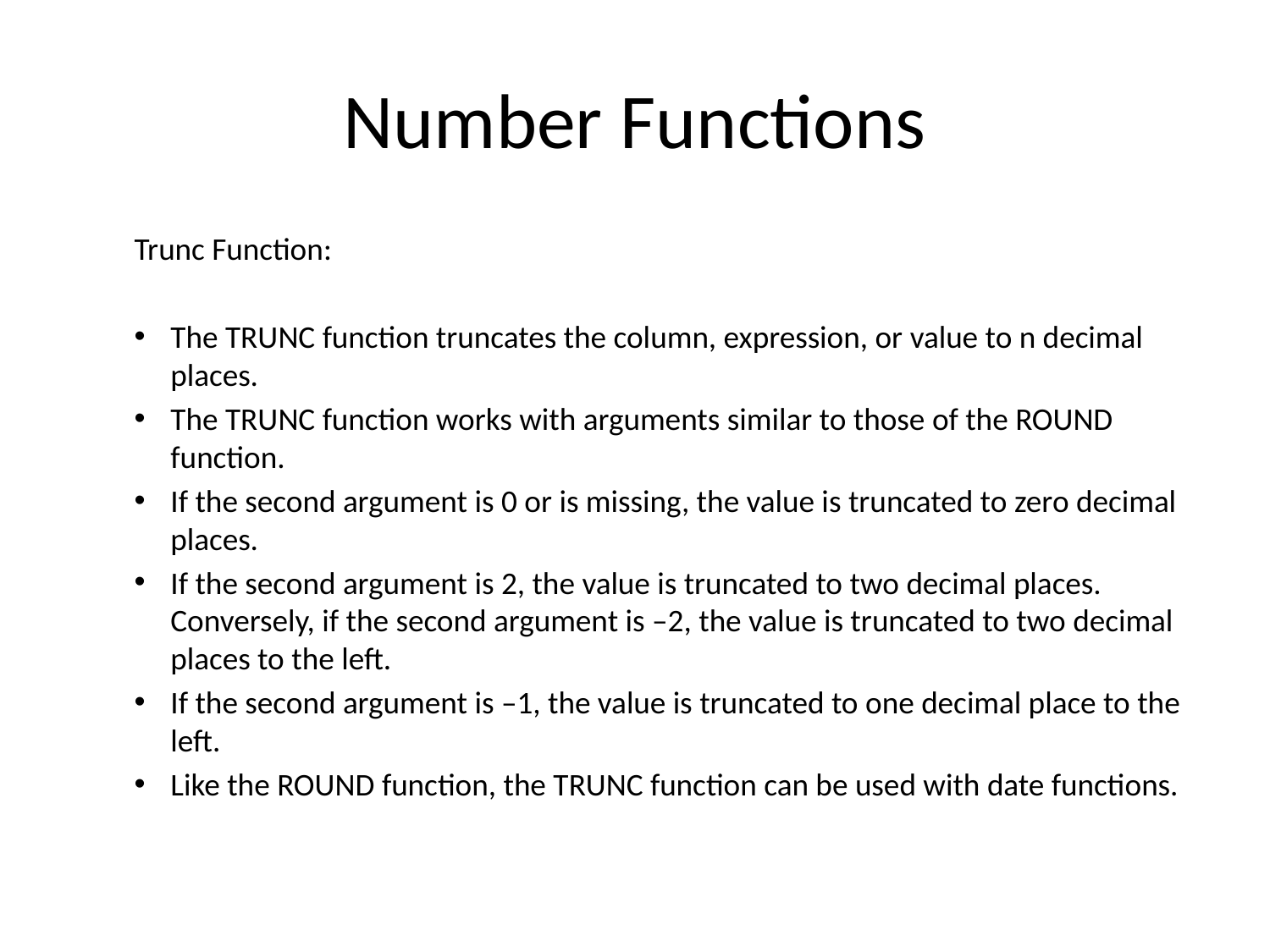

# Number Functions
Trunc Function:

The TRUNC function truncates the column, expression, or value to n decimal places.
The TRUNC function works with arguments similar to those of the ROUND function.
If the second argument is 0 or is missing, the value is truncated to zero decimal places.
If the second argument is 2, the value is truncated to two decimal places. Conversely, if the second argument is –2, the value is truncated to two decimal places to the left.
If the second argument is –1, the value is truncated to one decimal place to the left.
Like the ROUND function, the TRUNC function can be used with date functions.